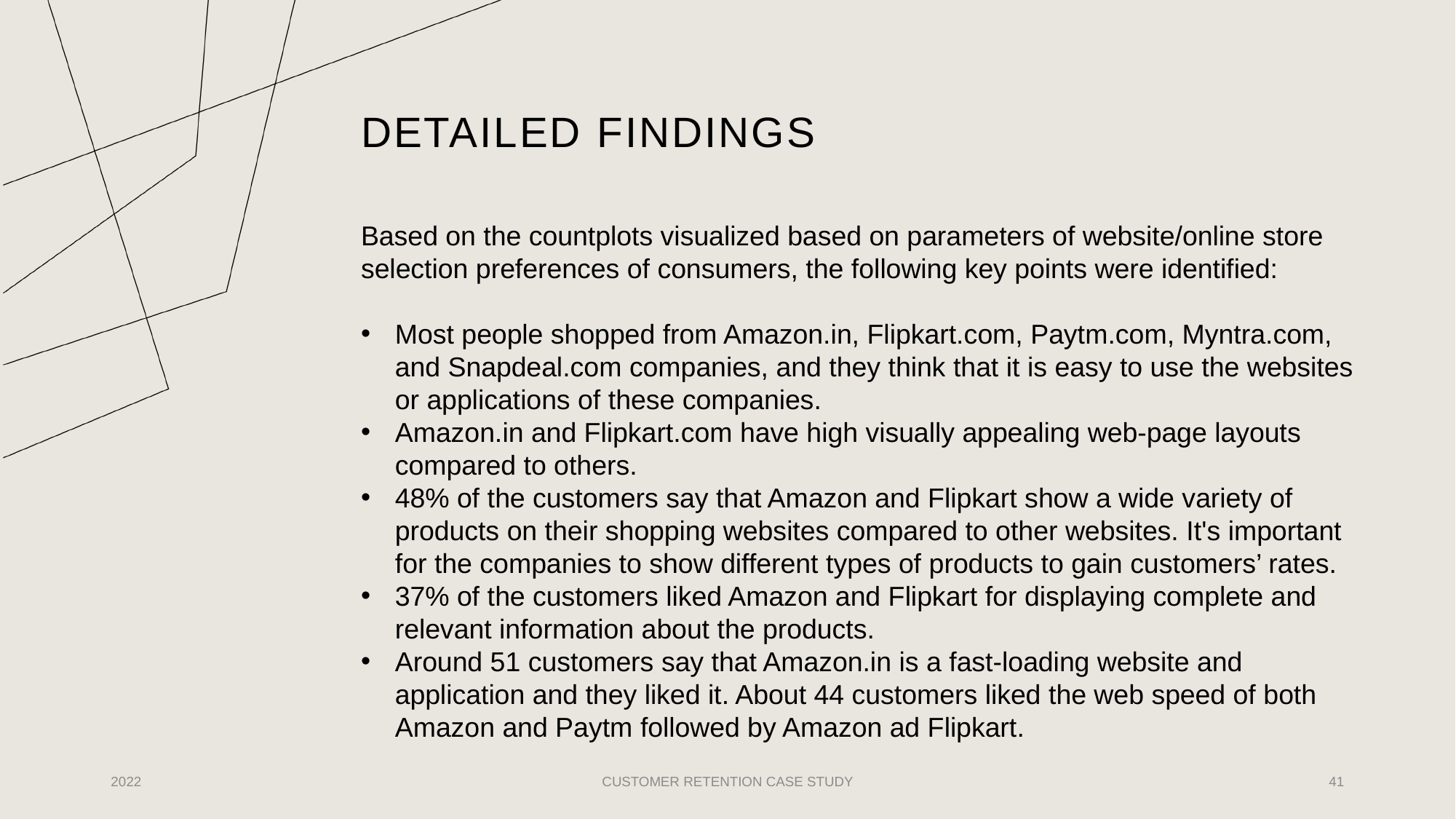

# Detailed findings
Based on the countplots visualized based on parameters of website/online store selection preferences of consumers, the following key points were identified:

Most people shopped from Amazon.in, Flipkart.com, Paytm.com, Myntra.com, and Snapdeal.com companies, and they think that it is easy to use the websites or applications of these companies.
Amazon.in and Flipkart.com have high visually appealing web-page layouts compared to others.
48% of the customers say that Amazon and Flipkart show a wide variety of products on their shopping websites compared to other websites. It's important for the companies to show different types of products to gain customers’ rates.
37% of the customers liked Amazon and Flipkart for displaying complete and relevant information about the products.
Around 51 customers say that Amazon.in is a fast-loading website and application and they liked it. About 44 customers liked the web speed of both Amazon and Paytm followed by Amazon ad Flipkart.
2022
CUSTOMER RETENTION CASE STUDY
41